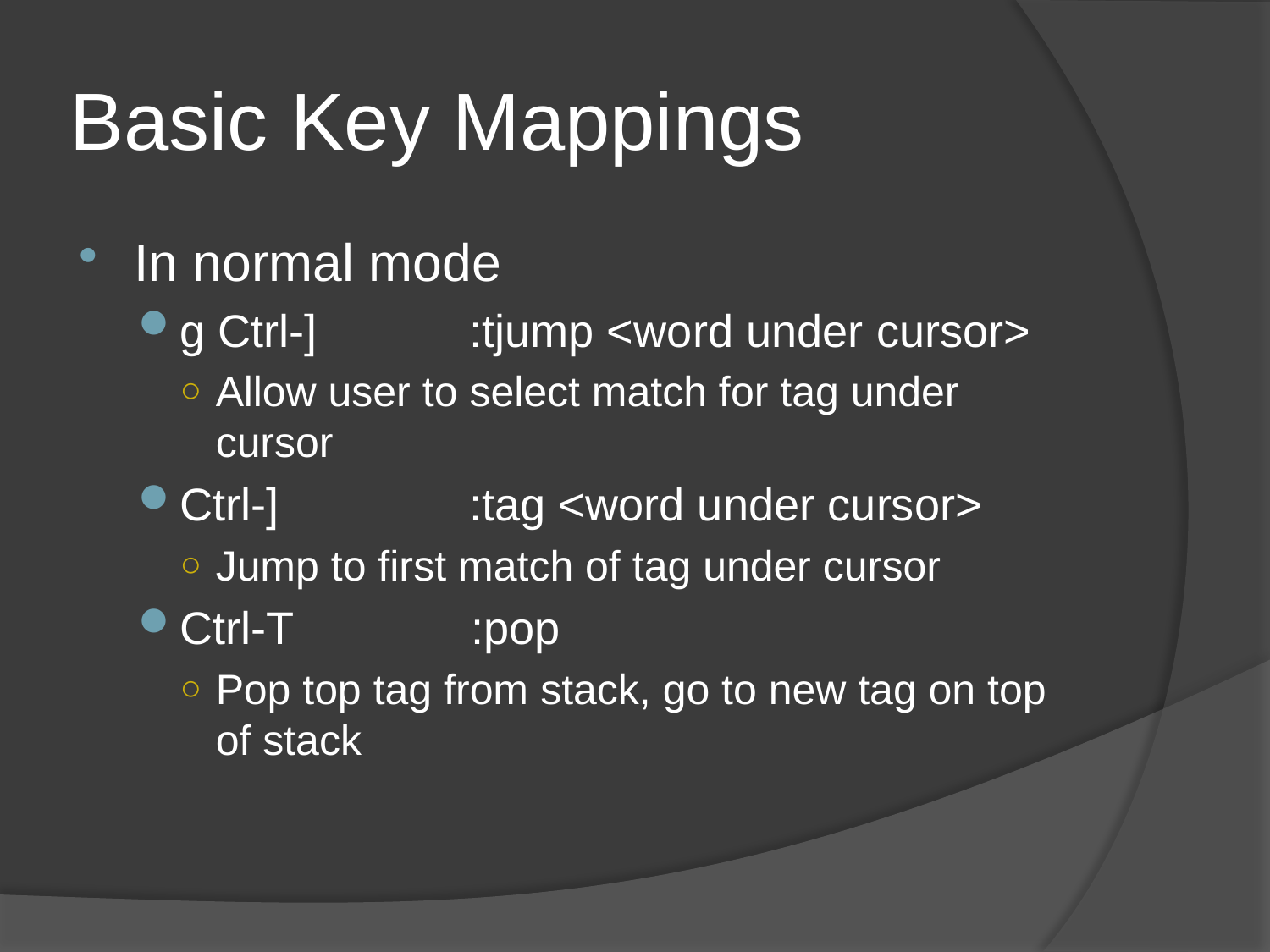

# Basic Key Mappings
In normal mode
g Ctrl-]            :tjump <word under cursor>
Allow user to select match for tag under cursor
Ctrl-]               :tag <word under cursor>
Jump to first match of tag under cursor
Ctrl-T              :pop
Pop top tag from stack, go to new tag on top of stack